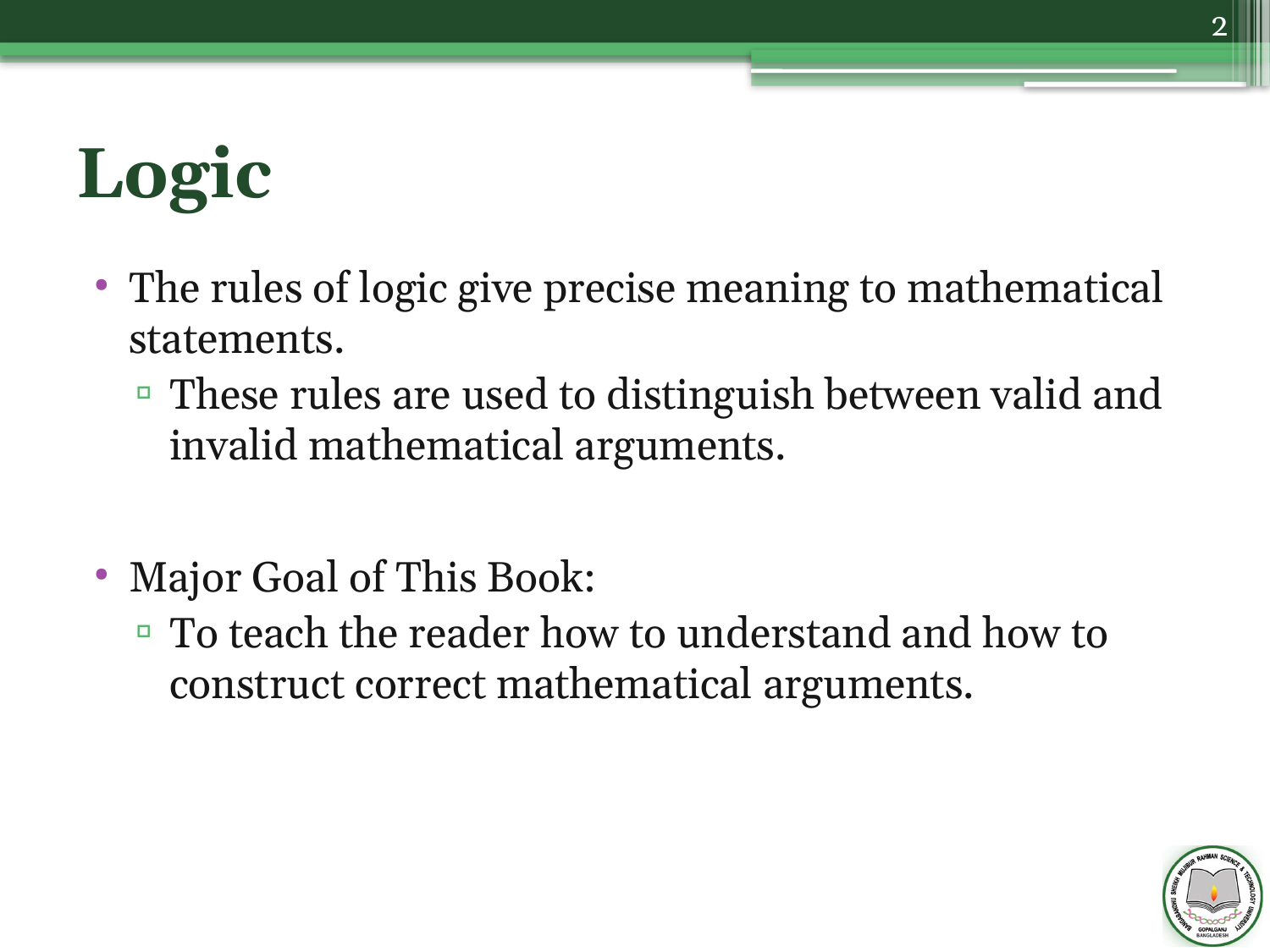

2
# Logic
The rules of logic give precise meaning to mathematical statements.
These rules are used to distinguish between valid and invalid mathematical arguments.

Major Goal of This Book:
To teach the reader how to understand and how to construct correct mathematical arguments.